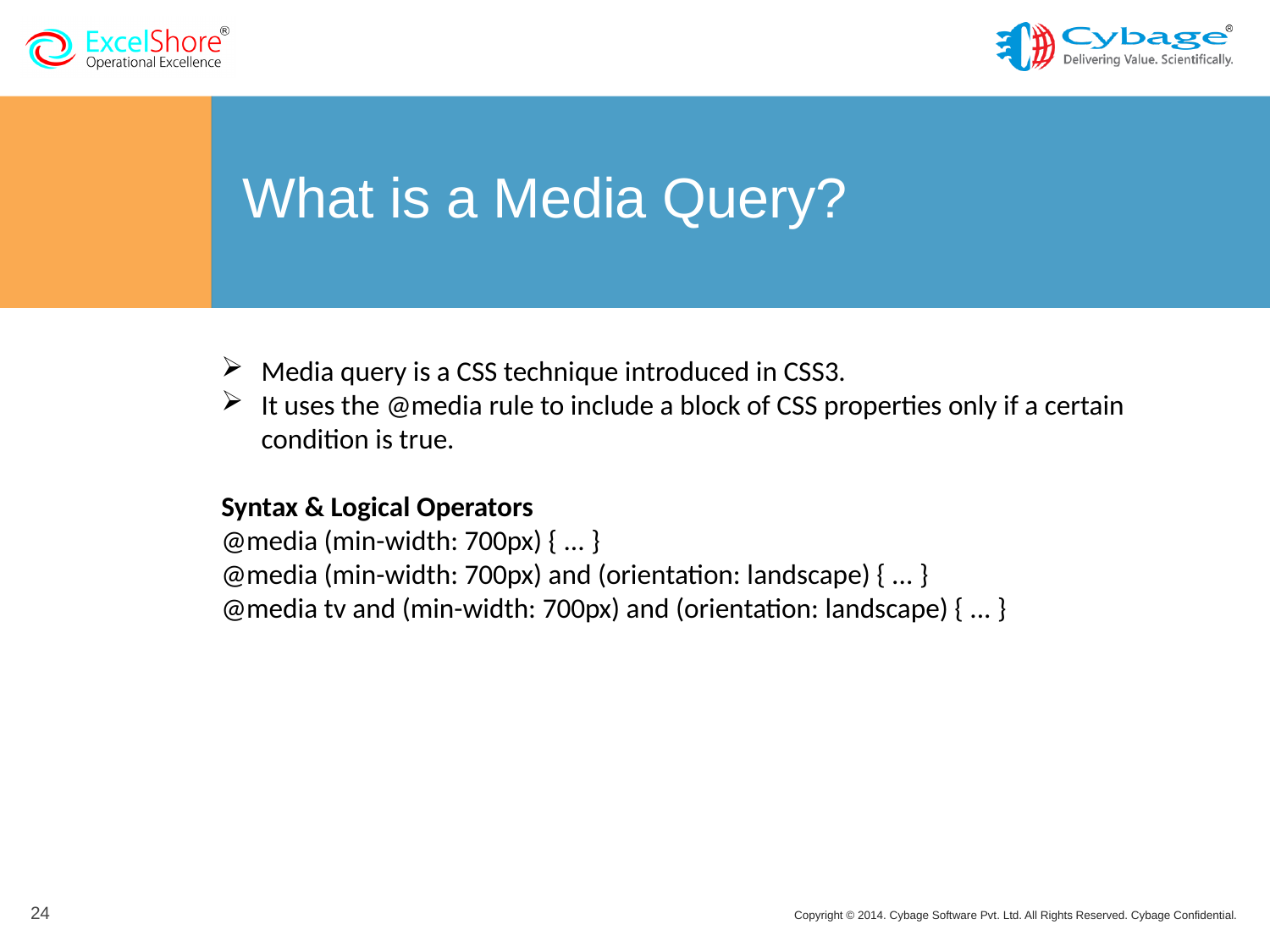

# What is a Media Query?
Media query is a CSS technique introduced in CSS3.
It uses the @media rule to include a block of CSS properties only if a certain condition is true.

Syntax & Logical Operators
@media (min-width: 700px) { ... }
@media (min-width: 700px) and (orientation: landscape) { ... }
@media tv and (min-width: 700px) and (orientation: landscape) { ... }
24